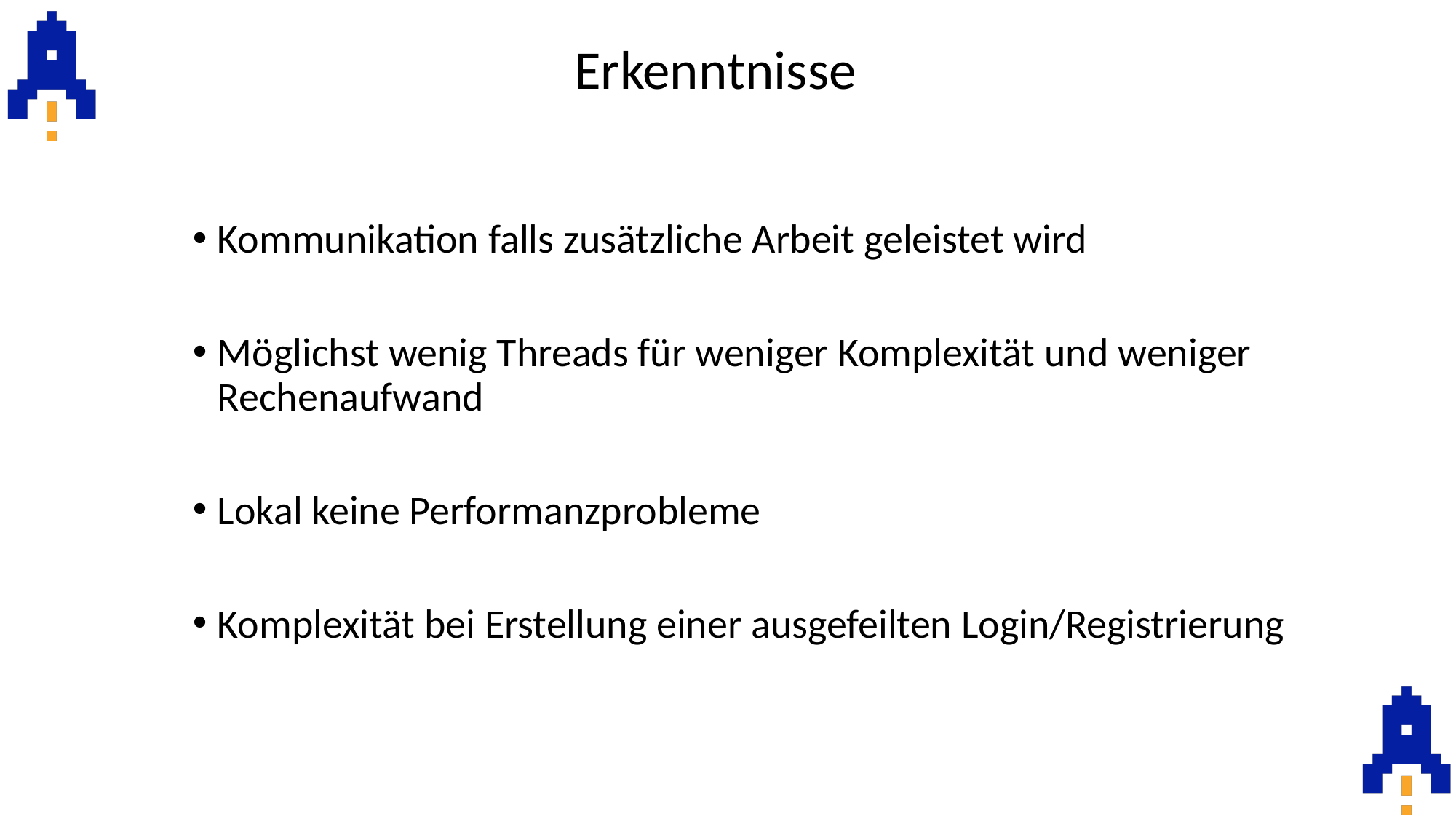

Erkenntnisse
Kommunikation falls zusätzliche Arbeit geleistet wird

Möglichst wenig Threads für weniger Komplexität und weniger Rechenaufwand

Lokal keine Performanzprobleme

Komplexität bei Erstellung einer ausgefeilten Login/Registrierung